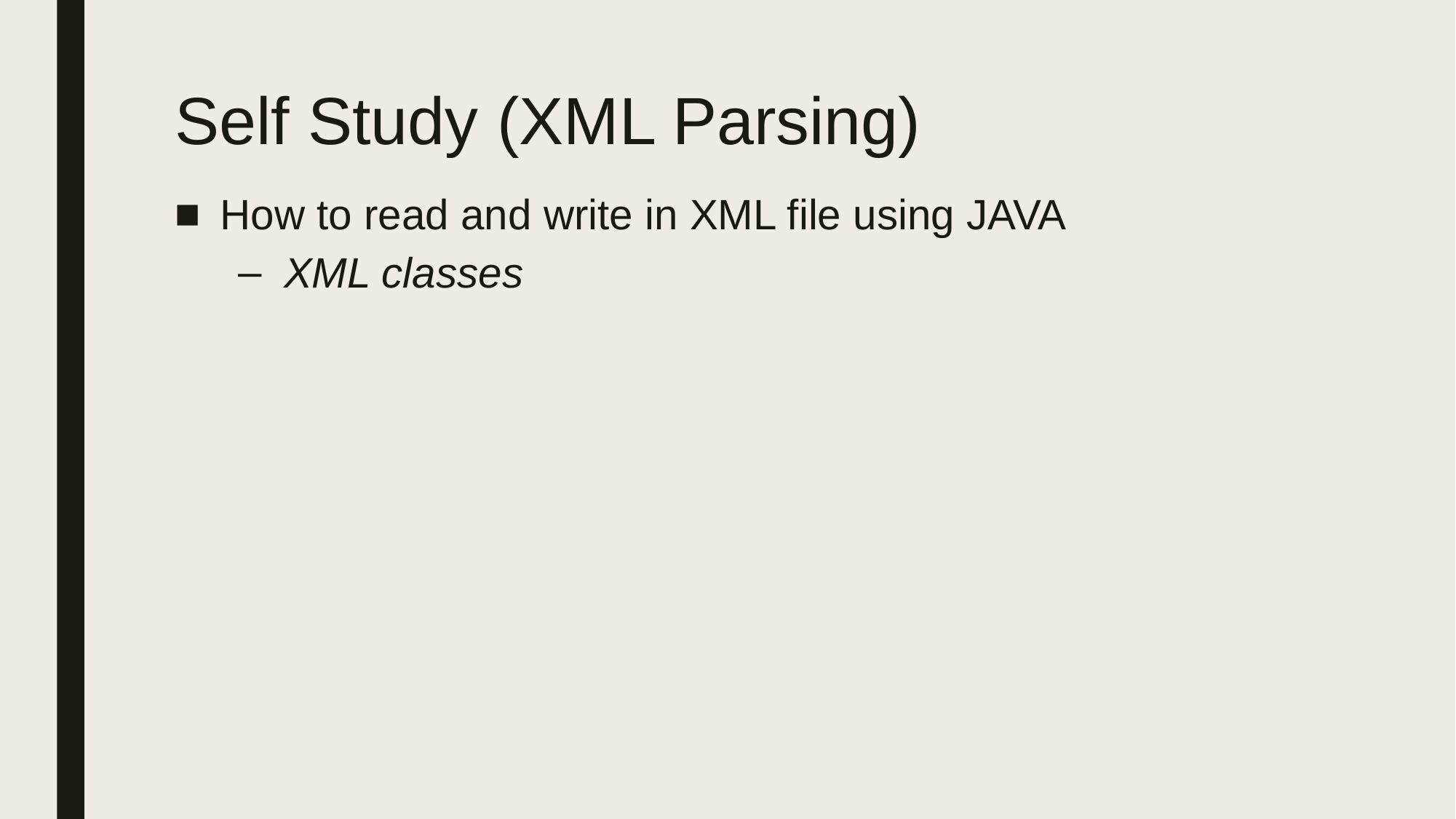

# Self Study (XML Parsing)
How to read and write in XML file using JAVA
XML classes